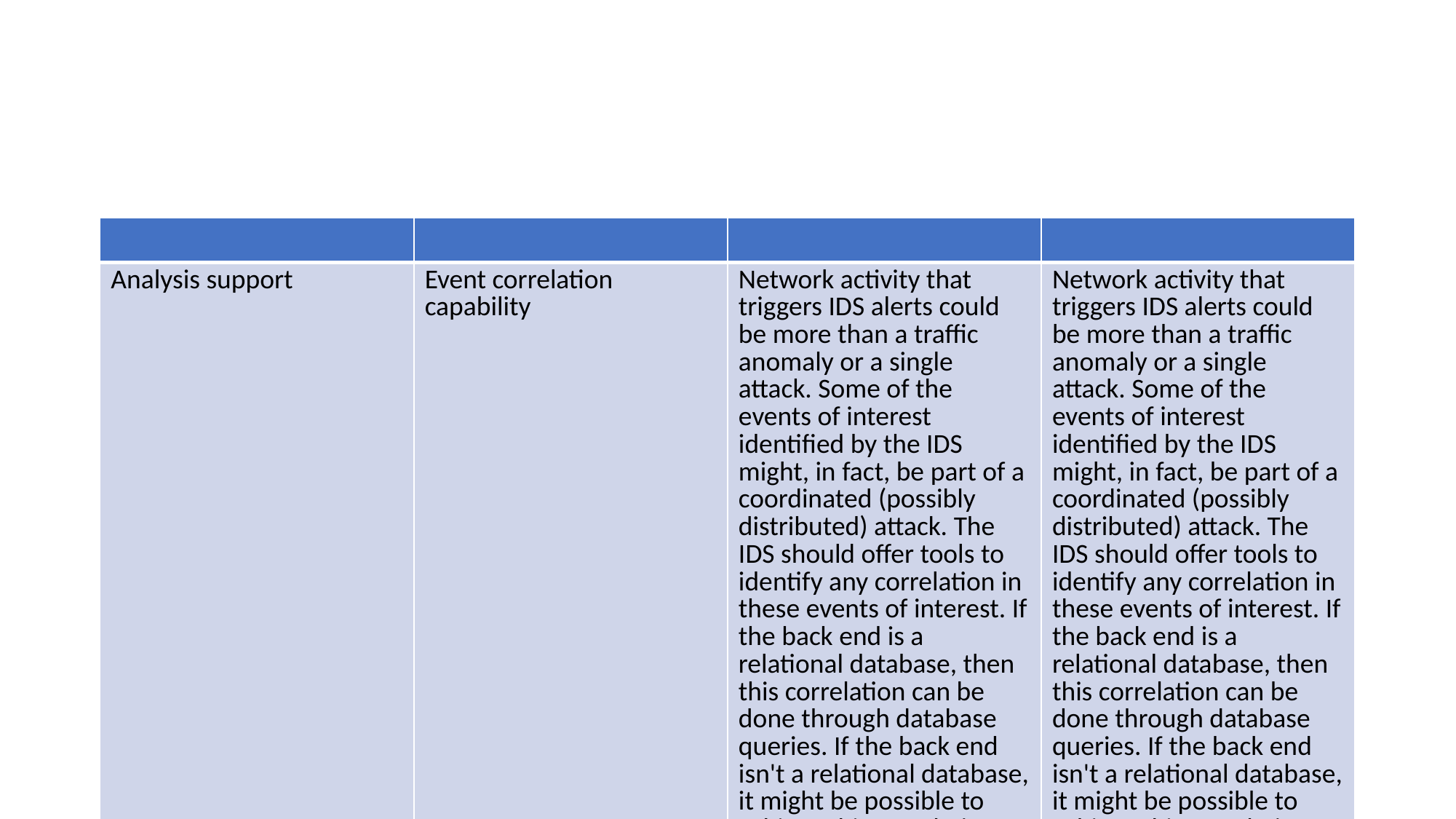

#
|  |  |  |  |
| --- | --- | --- | --- |
| Analysis support | Event correlation capability | Network activity that triggers IDS alerts could be more than a traffic anomaly or a single attack. Some of the events of interest identified by the IDS might, in fact, be part of a coordinated (possibly distributed) attack. The IDS should offer tools to identify any correlation in these events of interest. If the back end is a relational database, then this correlation can be done through database queries. If the back end isn't a relational database, it might be possible to achieve this correlation through custom scripts or other techniques. | Network activity that triggers IDS alerts could be more than a traffic anomaly or a single attack. Some of the events of interest identified by the IDS might, in fact, be part of a coordinated (possibly distributed) attack. The IDS should offer tools to identify any correlation in these events of interest. If the back end is a relational database, then this correlation can be done through database queries. If the back end isn't a relational database, it might be possible to achieve this correlation through custom scripts or other techniques. |